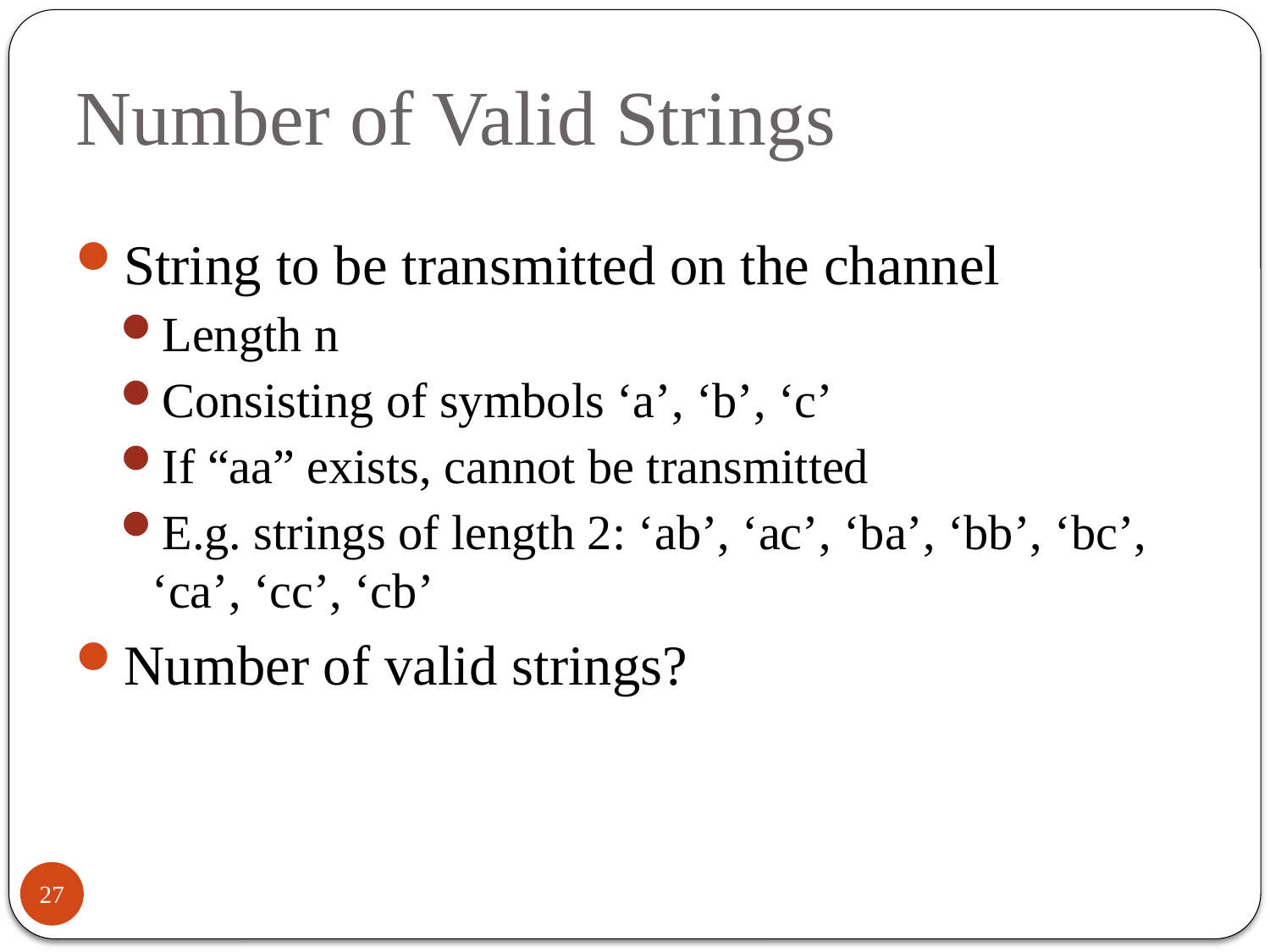

# Number of Valid Strings
String to be transmitted on the channel
Length n
Consisting of symbols ‘a’, ‘b’, ‘c’
If “aa” exists, cannot be transmitted
E.g. strings of length 2: ‘ab’, ‘ac’, ‘ba’, ‘bb’, ‘bc’, ‘ca’, ‘cc’, ‘cb’
Number of valid strings?
27